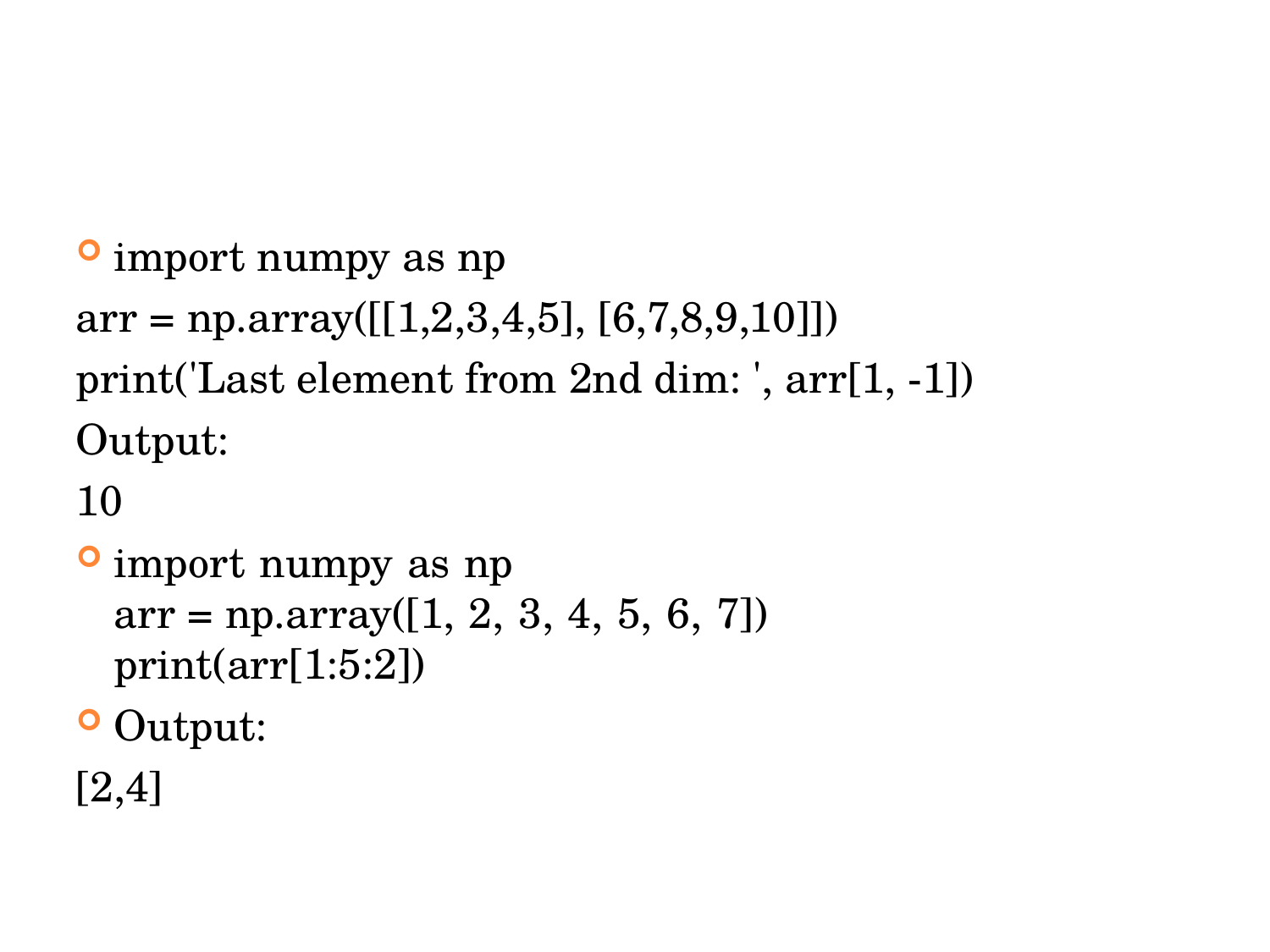

import numpy as np
arr = np.array([[1,2,3,4,5], [6,7,8,9,10]])
print('Last element from 2nd dim: ', arr[1, -1])
Output:
10
import numpy as np
arr = np.array([1, 2, 3, 4, 5, 6, 7])
print(arr[1:5:2])
Output:
[2,4]

17